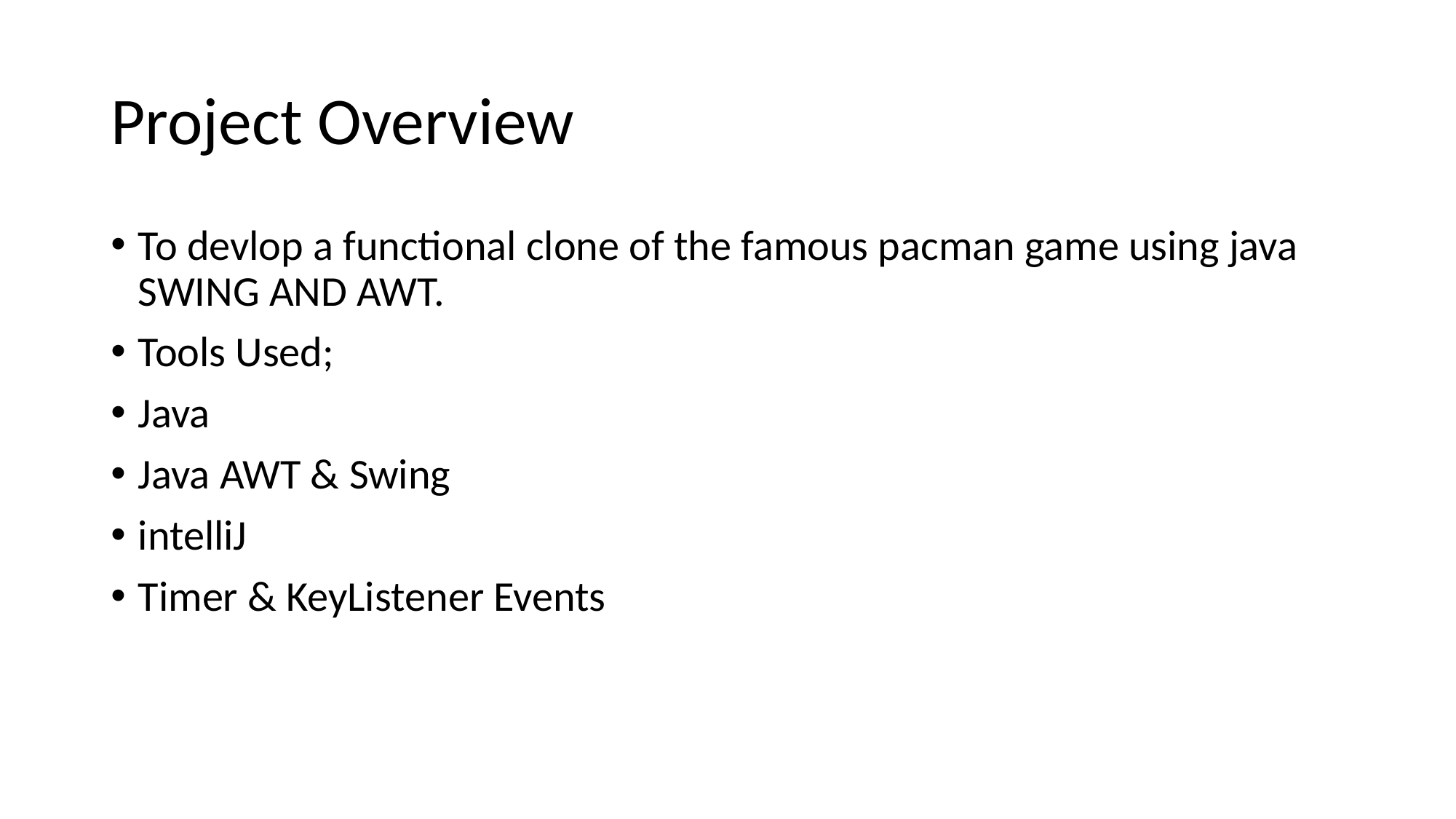

# Project Overview
To devlop a functional clone of the famous pacman game using java SWING AND AWT.
Tools Used;
Java
Java AWT & Swing
intelliJ
Timer & KeyListener Events